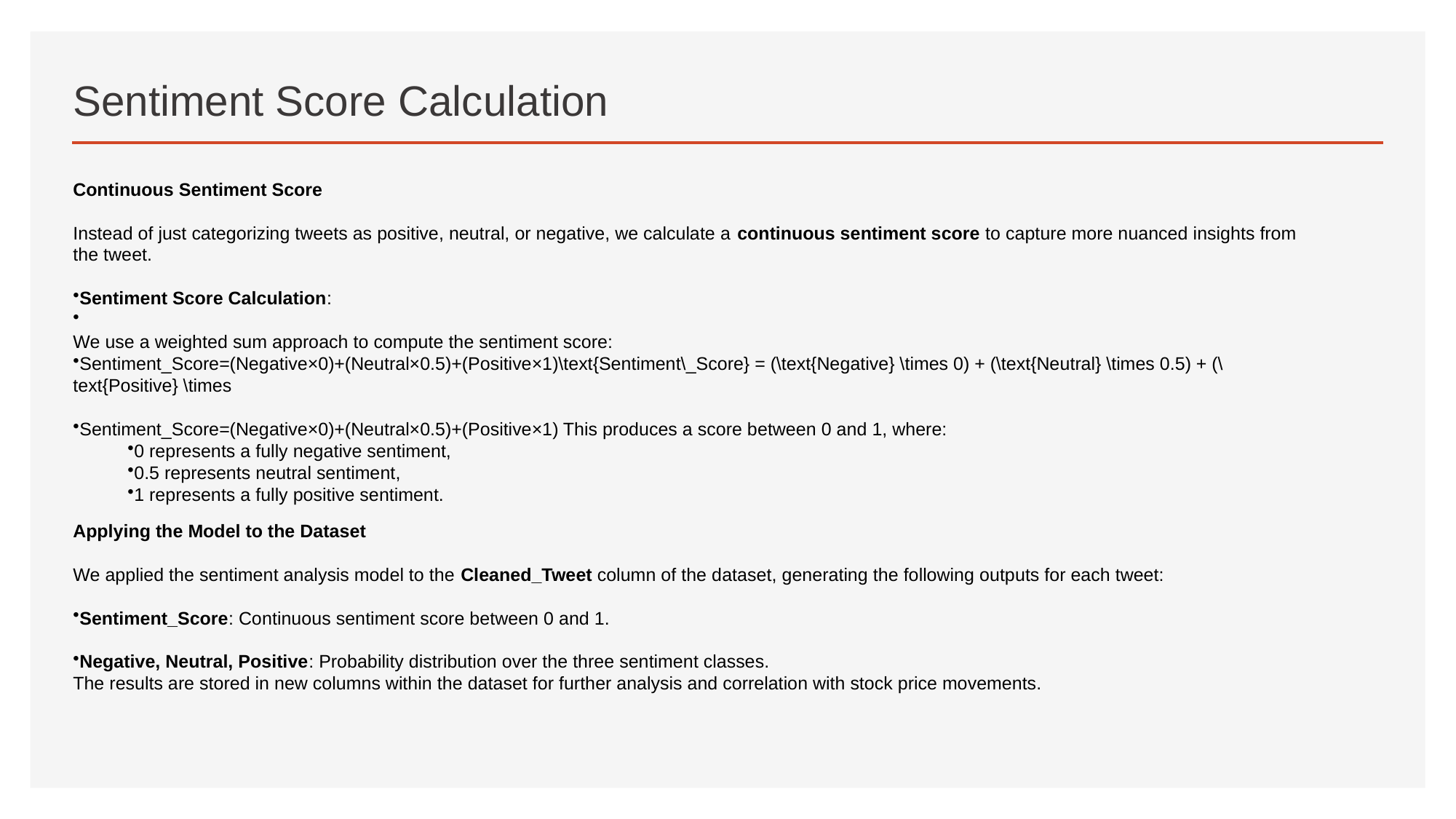

# Sentiment Score Calculation
Continuous Sentiment Score

Instead of just categorizing tweets as positive, neutral, or negative, we calculate a continuous sentiment score to capture more nuanced insights from the tweet.

Sentiment Score Calculation:
We use a weighted sum approach to compute the sentiment score:
Sentiment_Score=(Negative×0)+(Neutral×0.5)+(Positive×1)\text{Sentiment\_Score} = (\text{Negative} \times 0) + (\text{Neutral} \times 0.5) + (\text{Positive} \times

Sentiment_Score=(Negative×0)+(Neutral×0.5)+(Positive×1) This produces a score between 0 and 1, where:
0 represents a fully negative sentiment,
0.5 represents neutral sentiment,
1 represents a fully positive sentiment.

Applying the Model to the Dataset

We applied the sentiment analysis model to the Cleaned_Tweet column of the dataset, generating the following outputs for each tweet:

Sentiment_Score: Continuous sentiment score between 0 and 1.

Negative, Neutral, Positive: Probability distribution over the three sentiment classes.
The results are stored in new columns within the dataset for further analysis and correlation with stock price movements.